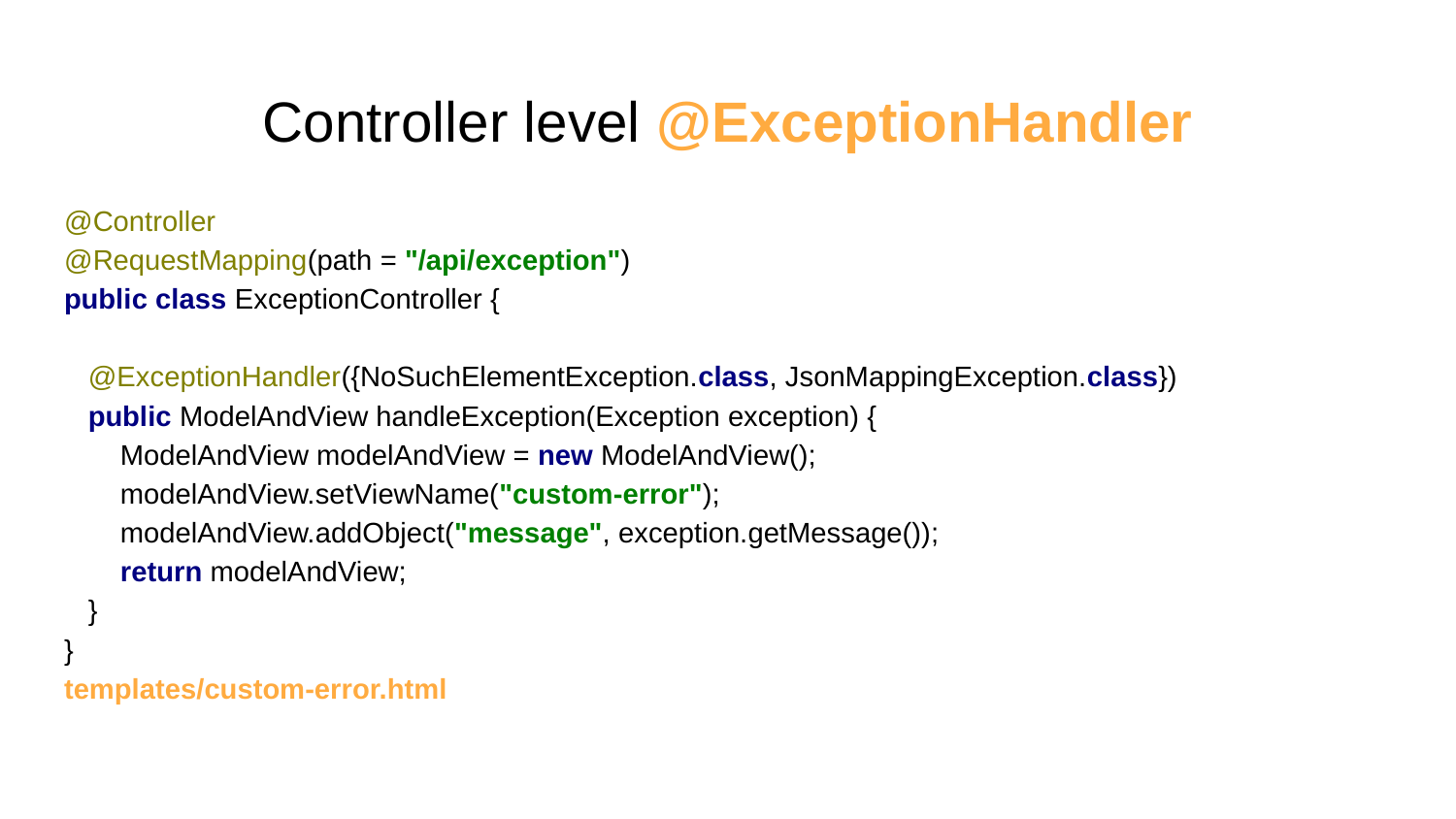

# Controller level @ExceptionHandler
@Controller
@RequestMapping(path = "/api/exception")
public class ExceptionController {

   @ExceptionHandler({NoSuchElementException.class, JsonMappingException.class})
   public ModelAndView handleException(Exception exception) {
       ModelAndView modelAndView = new ModelAndView();
       modelAndView.setViewName("custom-error");
       modelAndView.addObject("message", exception.getMessage());
       return modelAndView;
   }
}
templates/custom-error.html